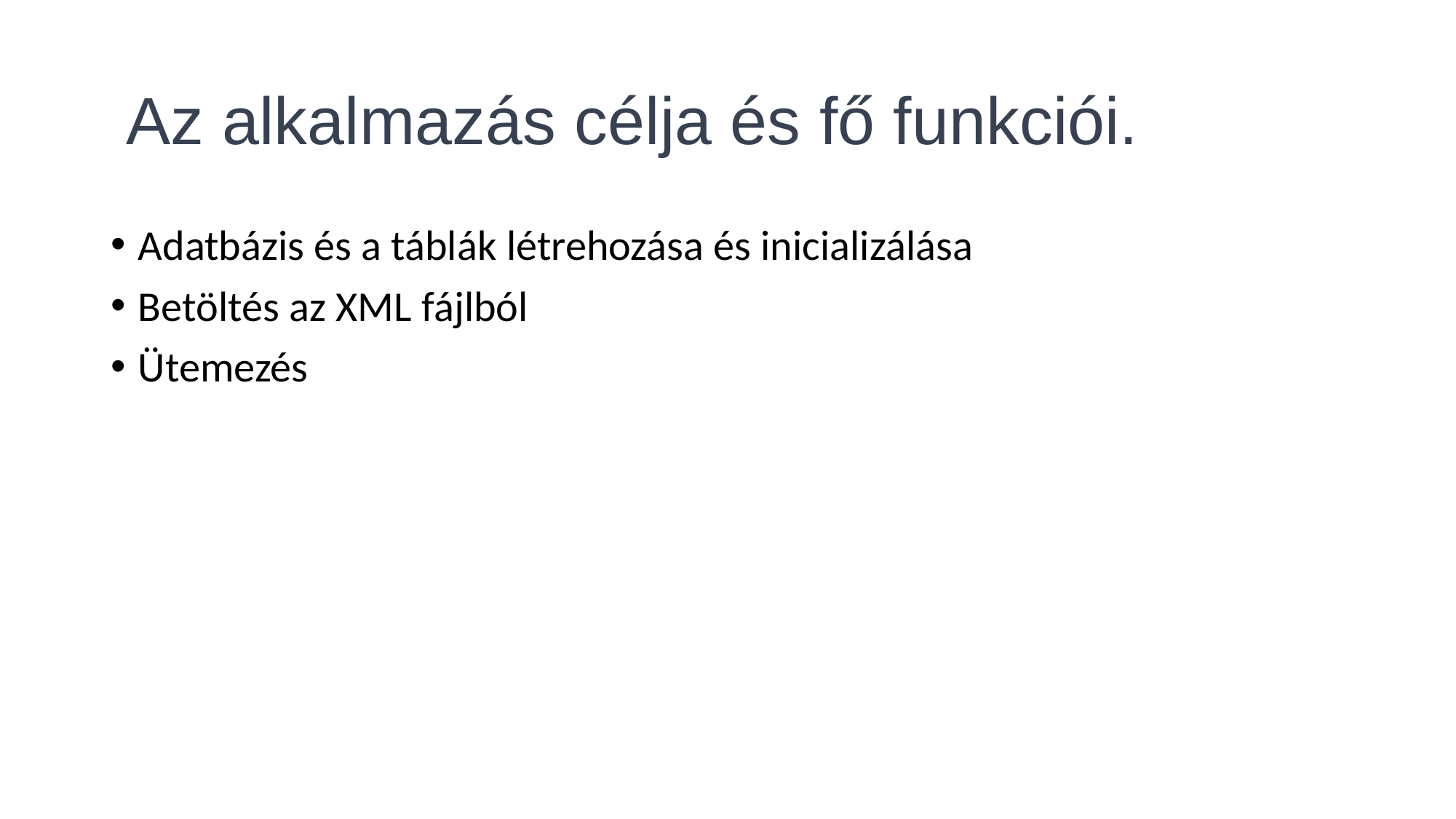

# Az alkalmazás célja és fő funkciói.
Adatbázis és a táblák létrehozása és inicializálása
Betöltés az XML fájlból
Ütemezés